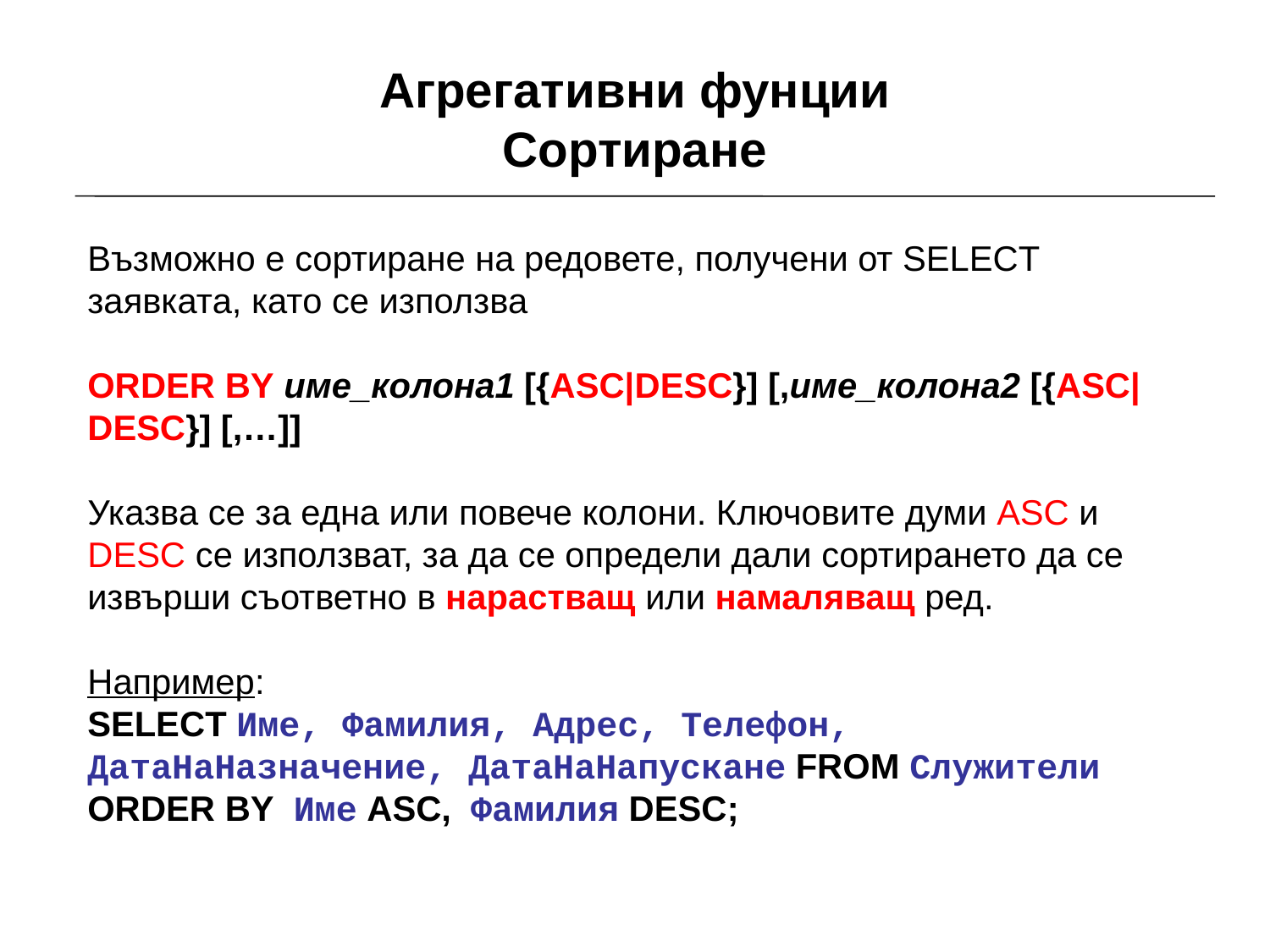

# Агрегативни фунции Сортиране

Възможно е сортиране на редовете, получени от SELECT заявката, като се използва

ORDER BY име_колона1 [{ASC|DESC}] [,име_колона2 [{ASC|DESC}] [,…]]

Указва се за една или повече колони. Ключовите думи ASC и DESC се използват, за да се определи дали сортирането да се извърши съответно в нарастващ или намаляващ ред.

Например:
SELECT Име, Фамилия, Адрес, Телефон, ДатаНаНазначение, ДатаНаНапускане FROM Служители
ORDER BY  Име ASC,  Фамилия DESC;